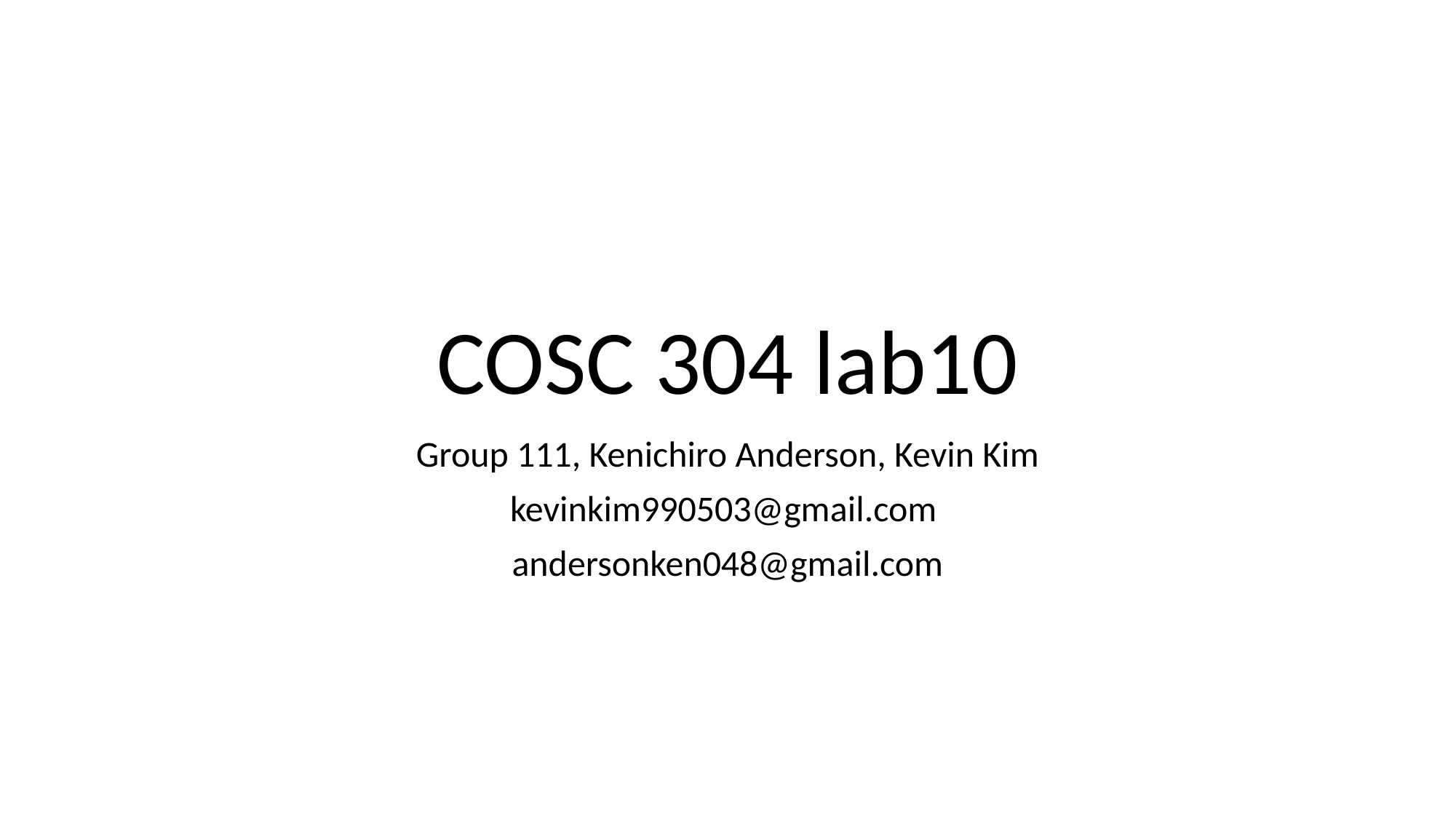

# COSC 304 lab10
Group 111, Kenichiro Anderson, Kevin Kim
kevinkim990503@gmail.com
andersonken048@gmail.com